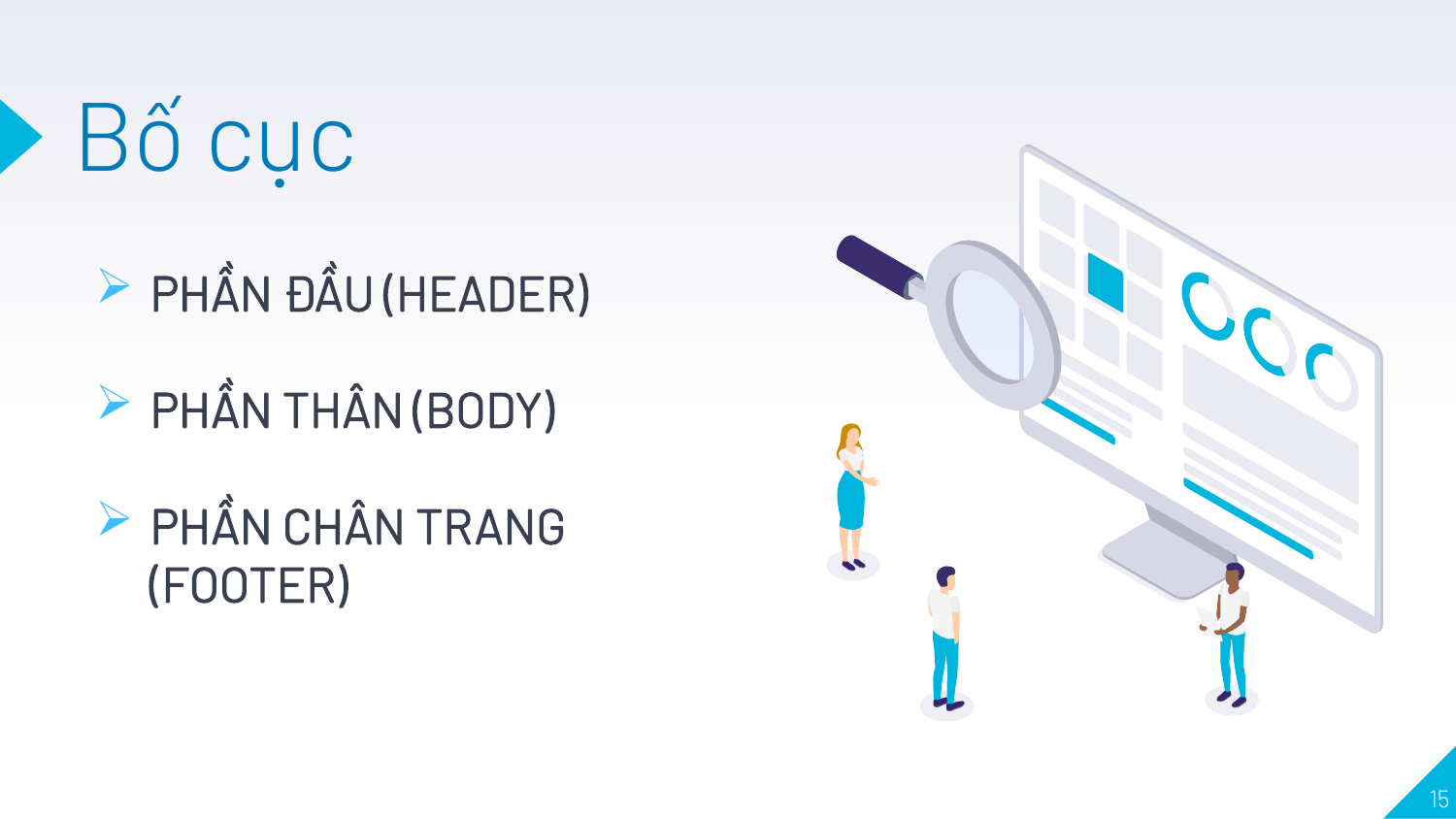

# Bố cục

PHẦN ĐẦU (HEADER)

PHẦN THÂN (BODY)

PHẦN CHÂN TRANG (FOOTER)
15